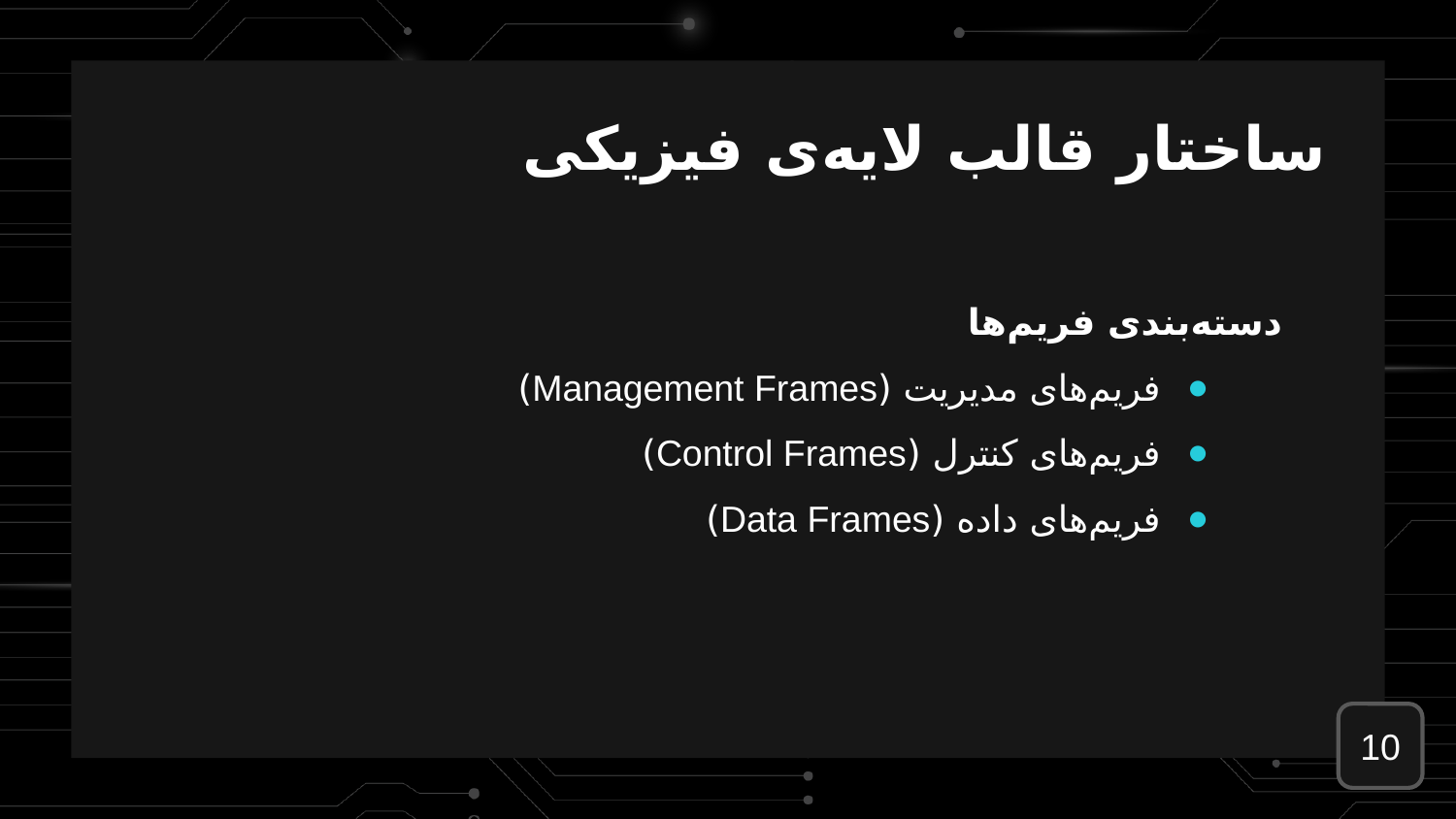

ساختار قالب لایه‌ی فیزیکی
دسته‌بندی فریم‌ها
فریم‌های مدیریت (Management Frames)
فریم‌های کنترل (Control Frames)
فریم‌های داده (Data Frames)
10